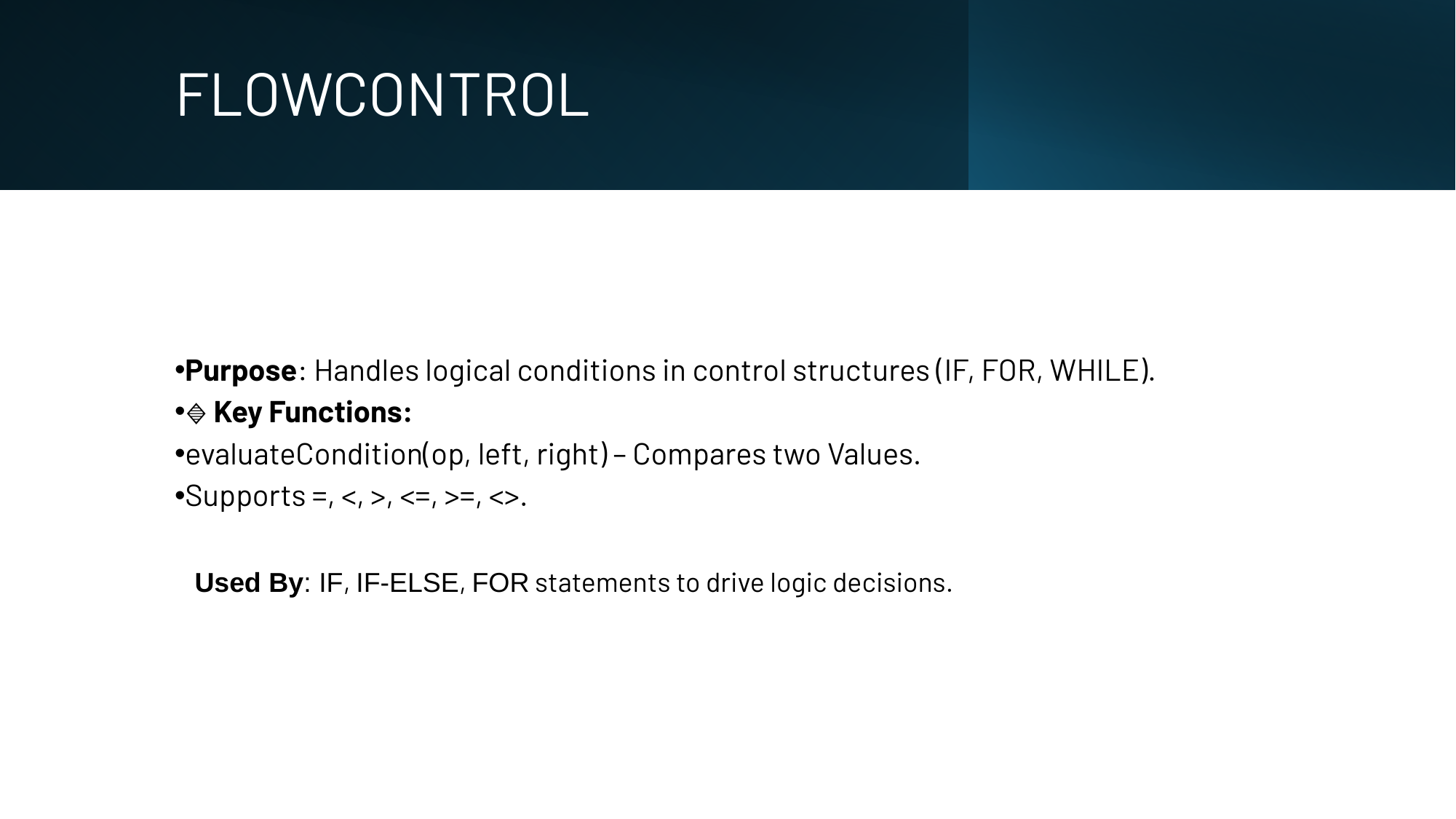

# FLOWCONTROL
Purpose: Handles logical conditions in control structures (IF, FOR, WHILE).
🔹 Key Functions:
evaluateCondition(op, left, right) – Compares two Values.
Supports =, <, >, <=, >=, <>.

Used By: IF, IF-ELSE, FOR statements to drive logic decisions.